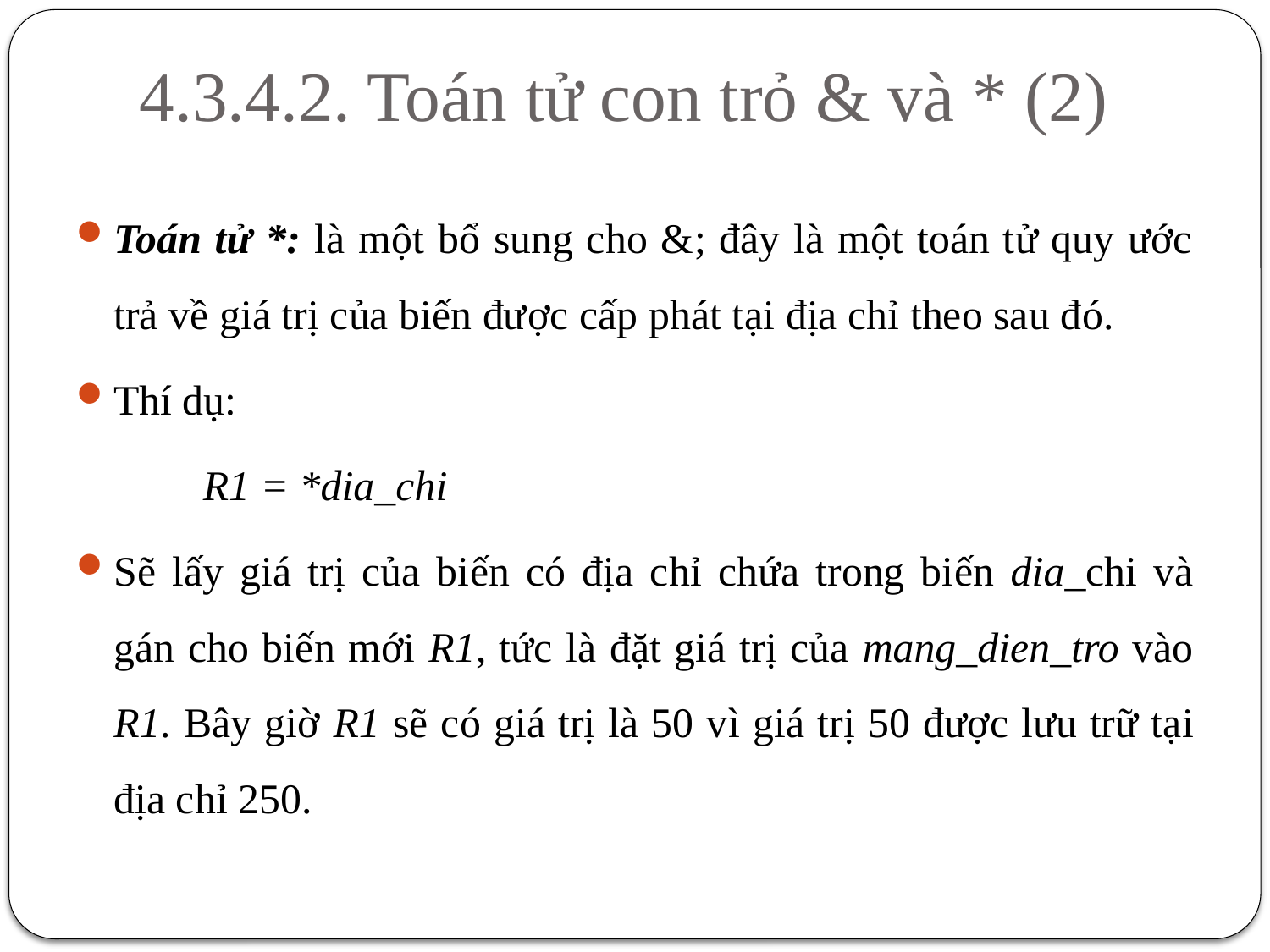

# 4.3.4.2. Toán tử con trỏ & và * (2)
Toán tử *: là một bổ sung cho &; đây là một toán tử quy ước trả về giá trị của biến được cấp phát tại địa chỉ theo sau đó.
Thí dụ:
            R1 = *dia_chi
Sẽ lấy giá trị của biến có địa chỉ chứa trong biến dia_chi và gán cho biến mới R1, tức là đặt giá trị của mang_dien_tro vào R1. Bây giờ R1 sẽ có giá trị là 50 vì giá trị 50 được lưu trữ tại địa chỉ 250.